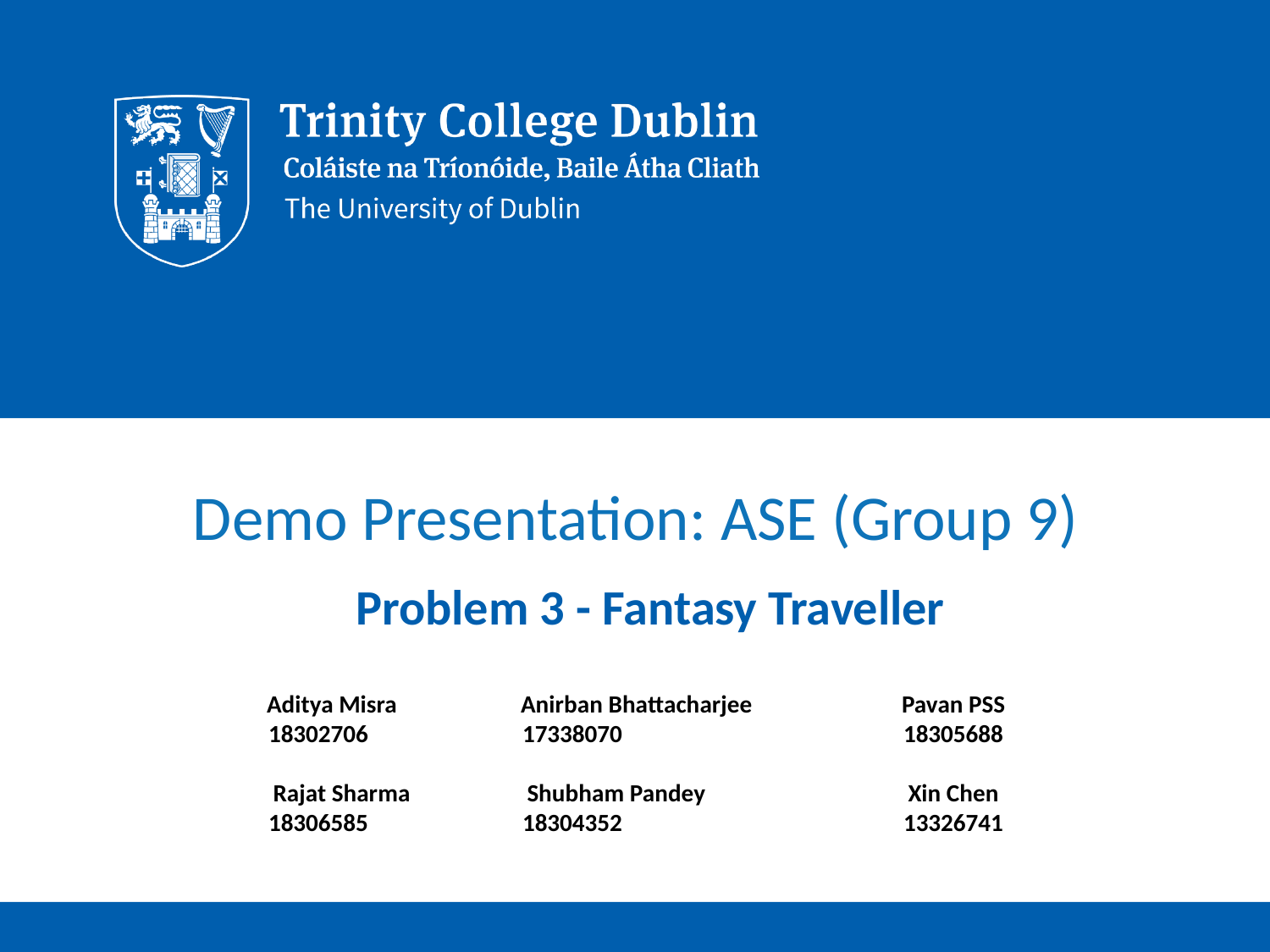

# Demo Presentation: ASE (Group 9)
Problem 3 - Fantasy Traveller

Aditya Misra	Anirban Bhattacharjee		Pavan PSS
18302706		17338070			18305688

Rajat Sharma	Shubham Pandey		Xin Chen
18306585		18304352			13326741